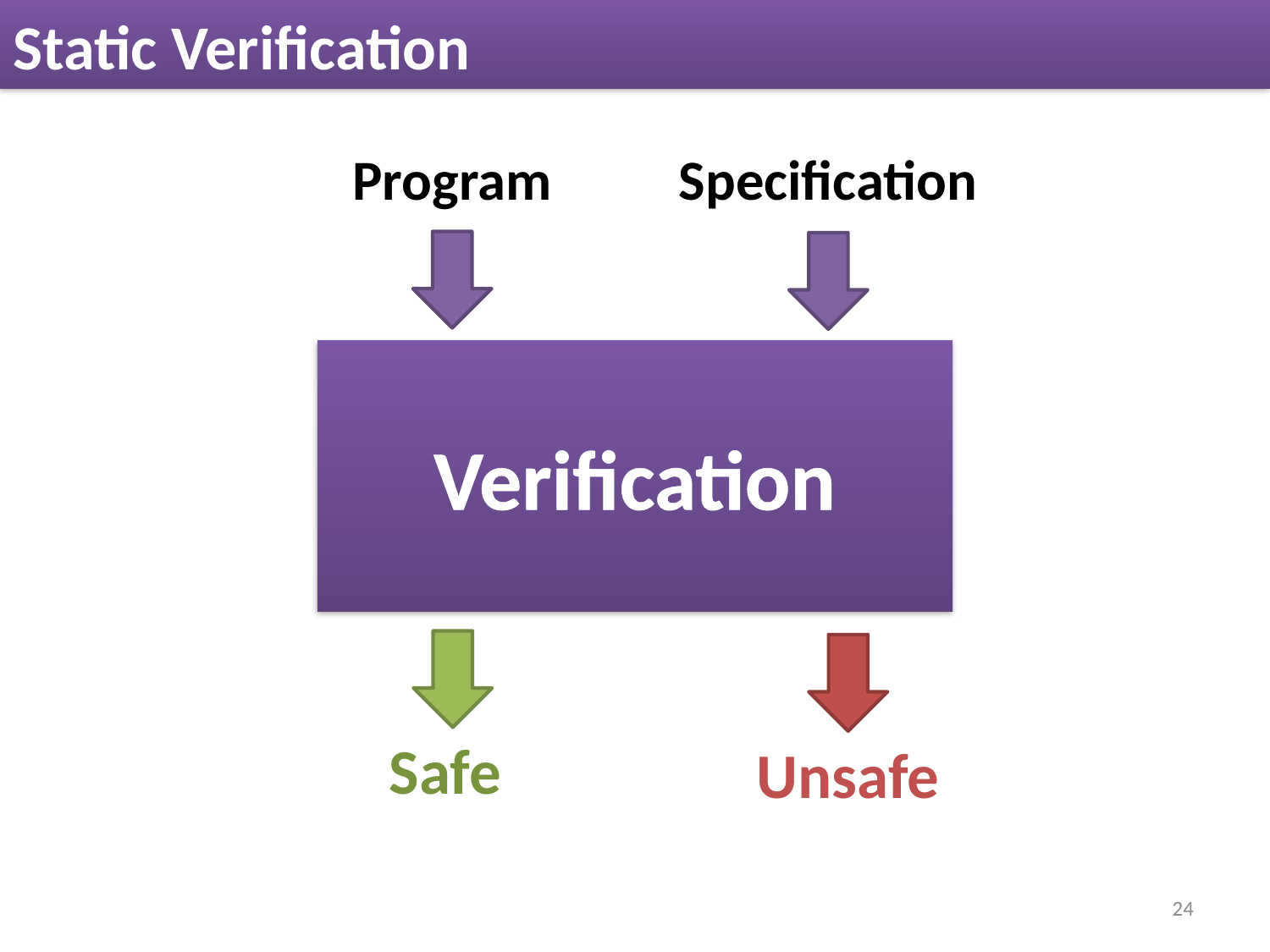

# Static Verification
Program
Specification

Verification

Safe
Unsafe
24